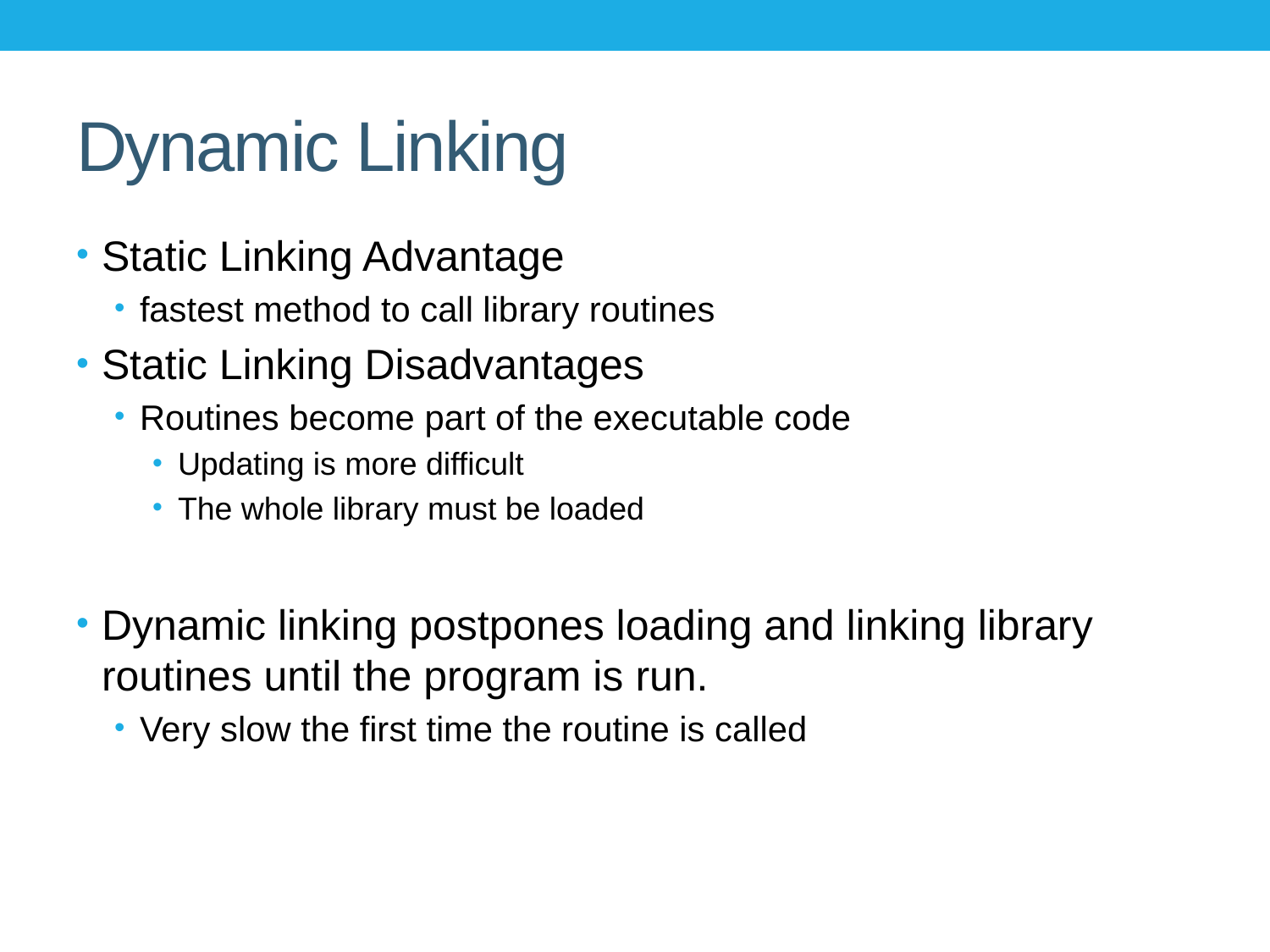

# Dynamic Linking
Static Linking Advantage
fastest method to call library routines
Static Linking Disadvantages
Routines become part of the executable code
Updating is more difficult
The whole library must be loaded

Dynamic linking postpones loading and linking library routines until the program is run.
Very slow the first time the routine is called